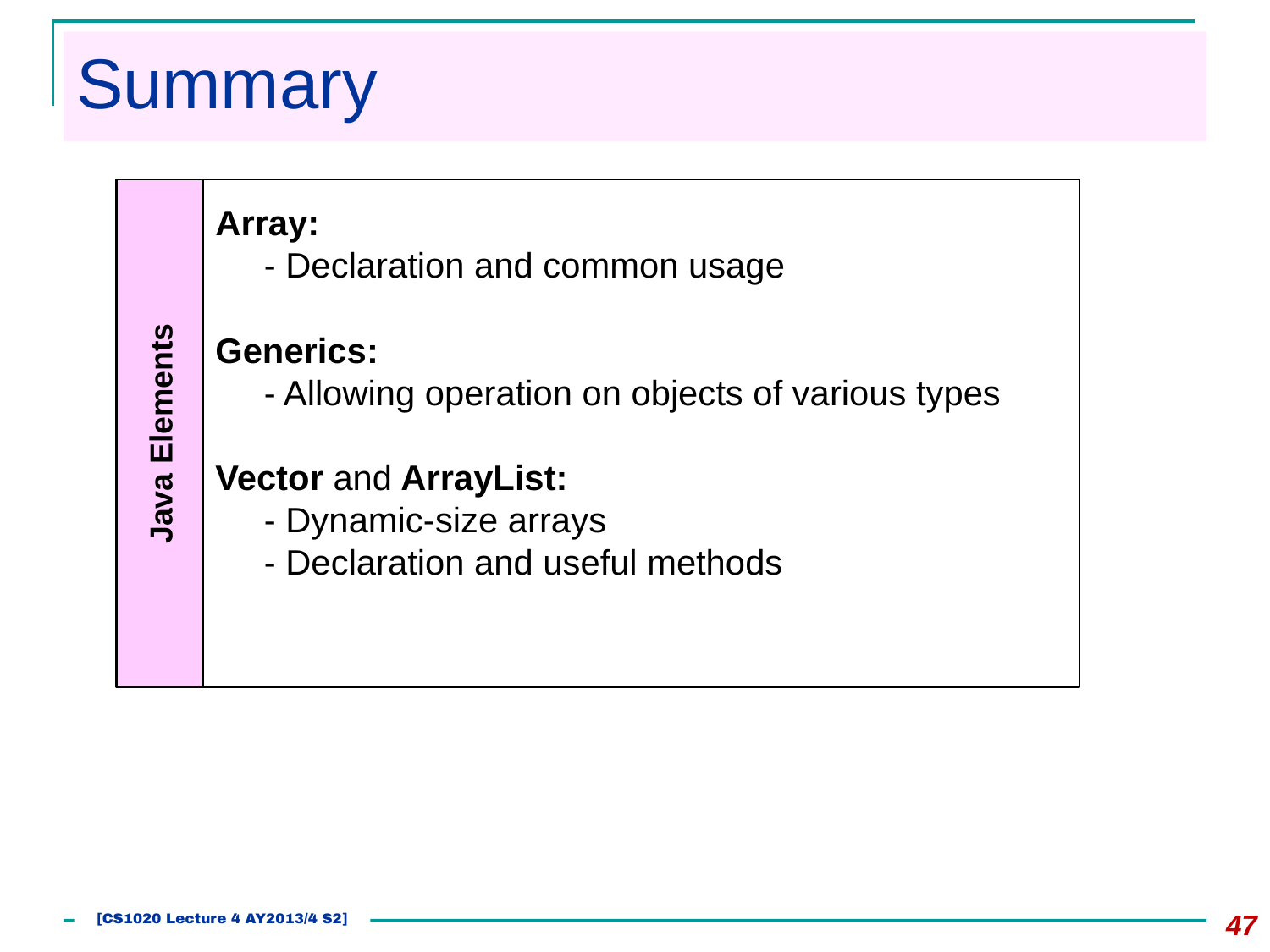

# Summary
Java Elements
Array:
     - Declaration and common usage

Generics:
     - Allowing operation on objects of various types

Vector and ArrayList:
     - Dynamic-size arrays
     - Declaration and useful methods

47
[CS1020 Lecture 4 AY2013/4 S2]